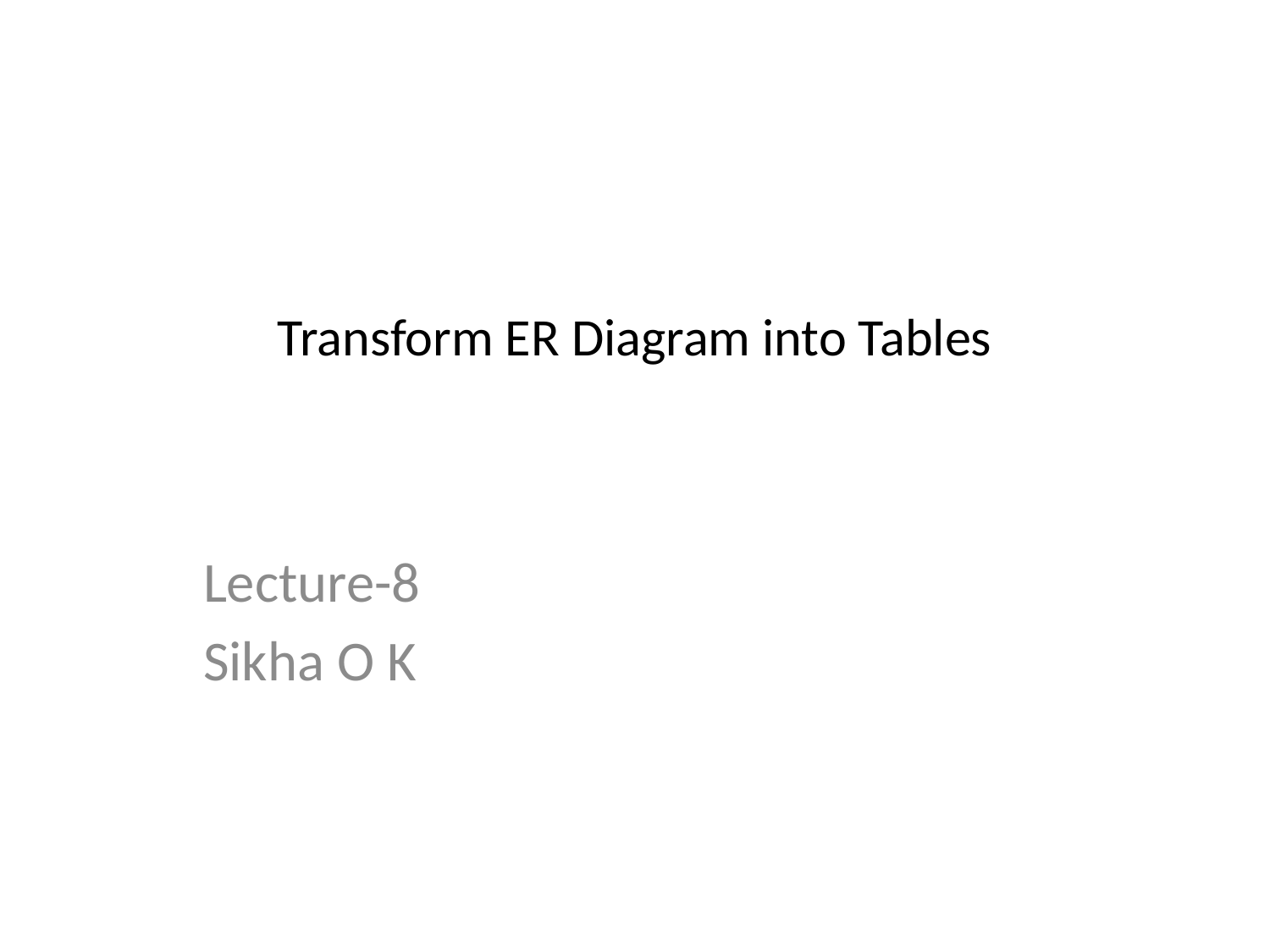

# Transform ER Diagram into Tables
Lecture-8
Sikha O K